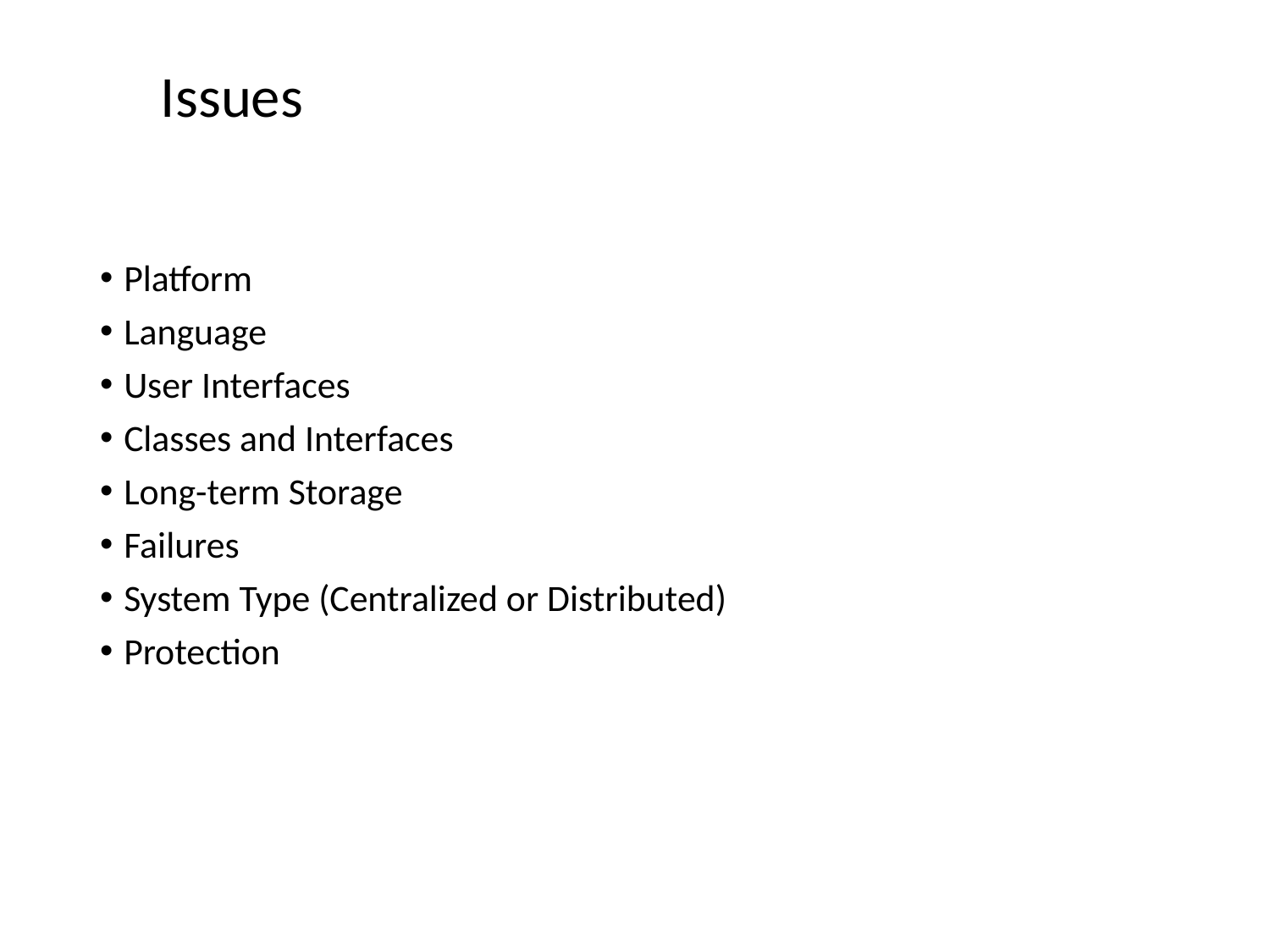

# Issues
Platform
Language
User Interfaces
Classes and Interfaces
Long-term Storage
Failures
System Type (Centralized or Distributed)
Protection